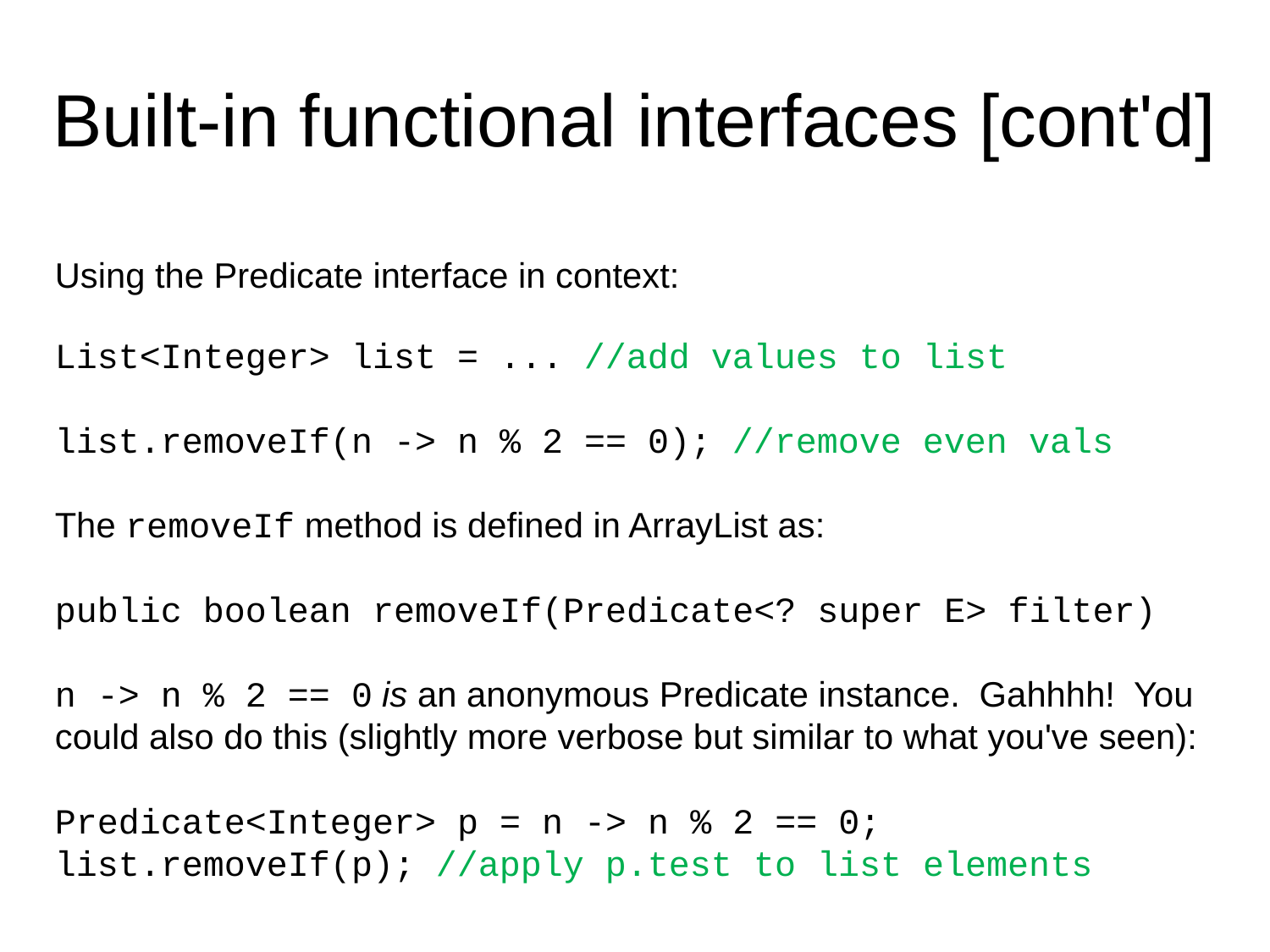

Built-in functional interfaces [cont'd]
Using the Predicate interface in context:

List<Integer> list = ... //add values to list

list.removeIf(n -> n % 2 == 0); //remove even vals

The removeIf method is defined in ArrayList as:

public boolean removeIf(Predicate<? super E> filter)

n -> n % 2 == 0 is an anonymous Predicate instance.  Gahhhh!  You could also do this (slightly more verbose but similar to what you've seen):

Predicate<Integer> p = n -> n % 2 == 0;
list.removeIf(p); //apply p.test to list elements